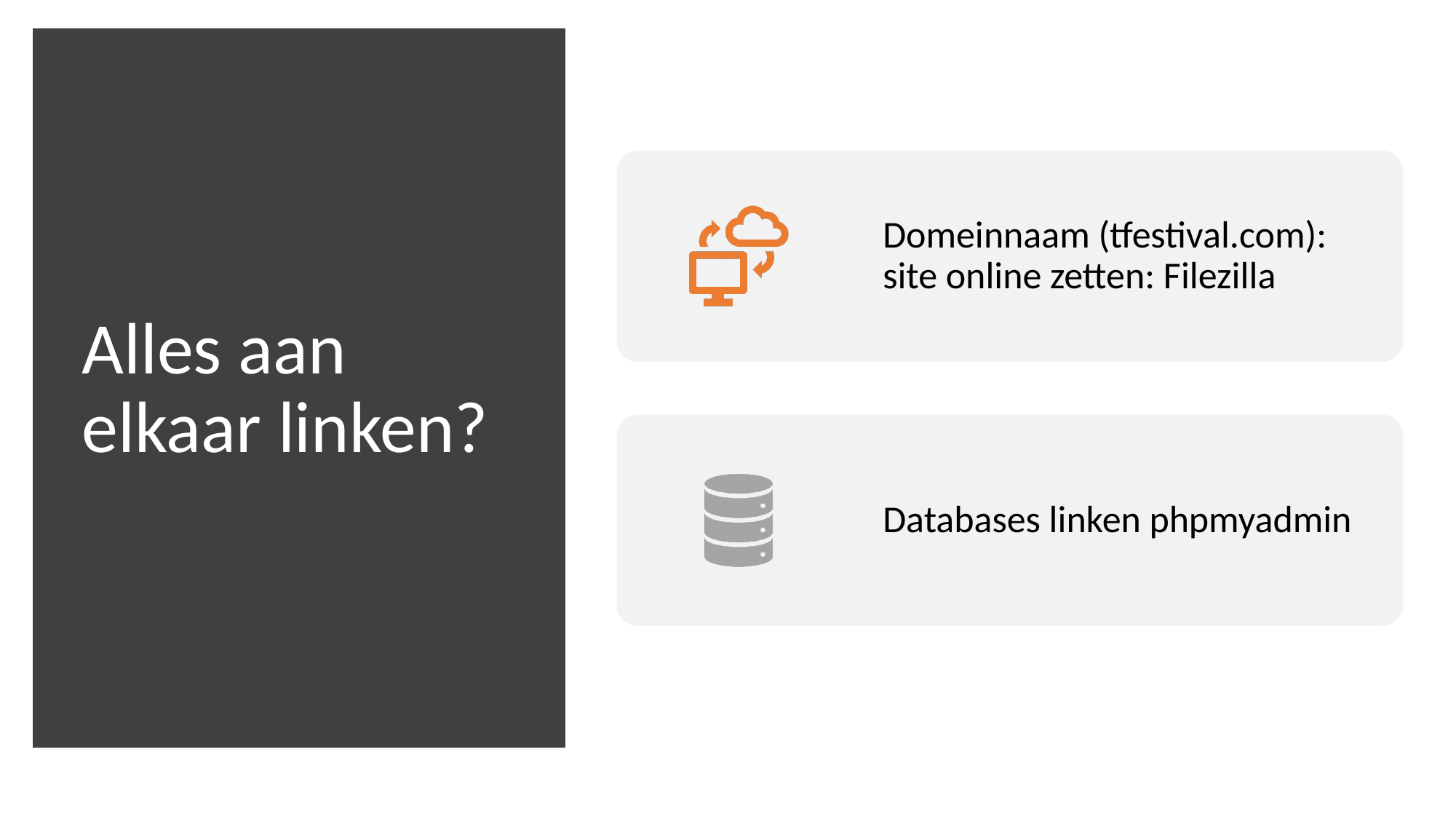

Domeinnaam (tfestival.com): site online zetten: Filezilla
Databases linken phpmyadmin
# Alles aan elkaar linken?